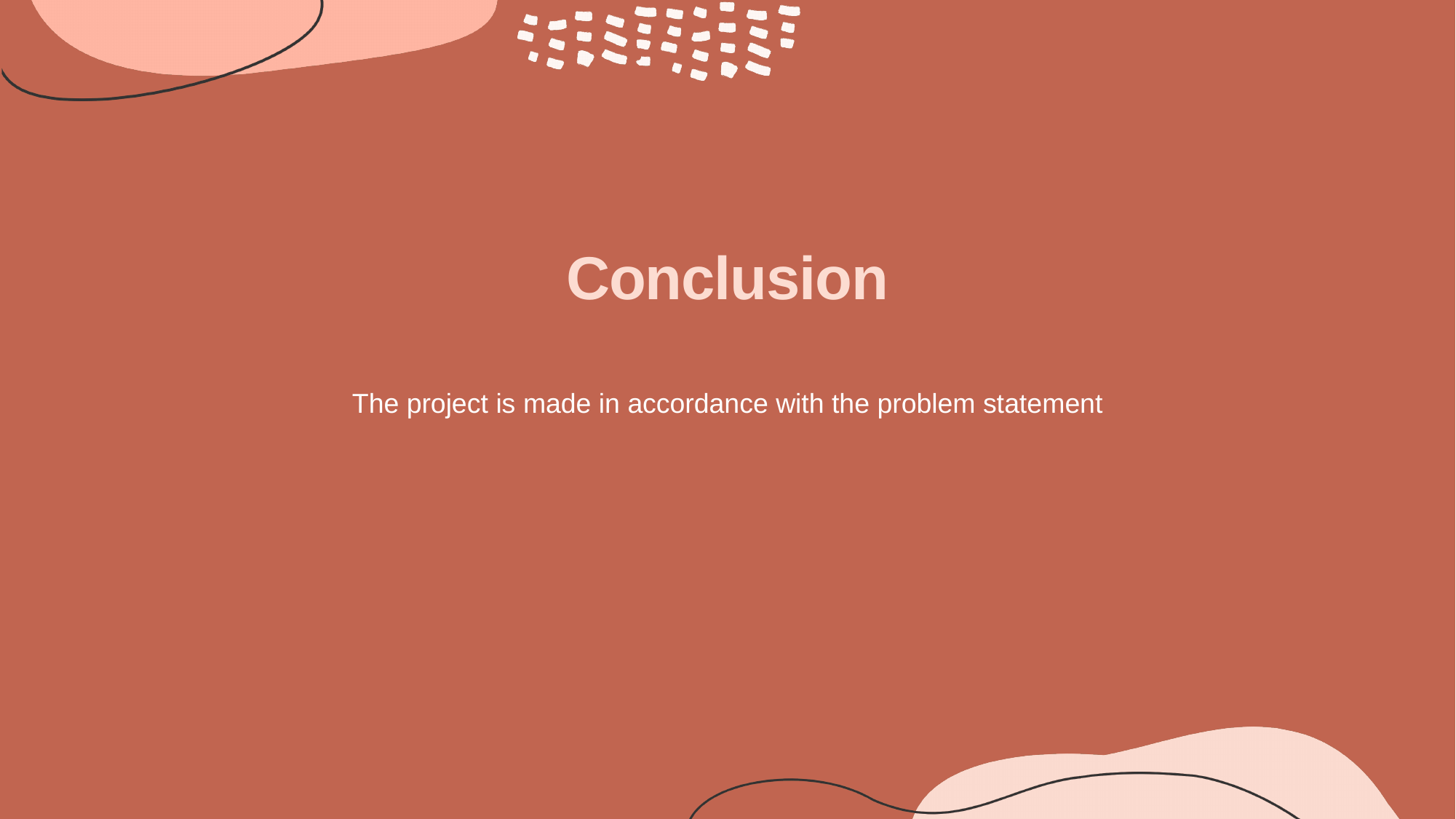

# Conclusion
The project is made in accordance with the problem statement